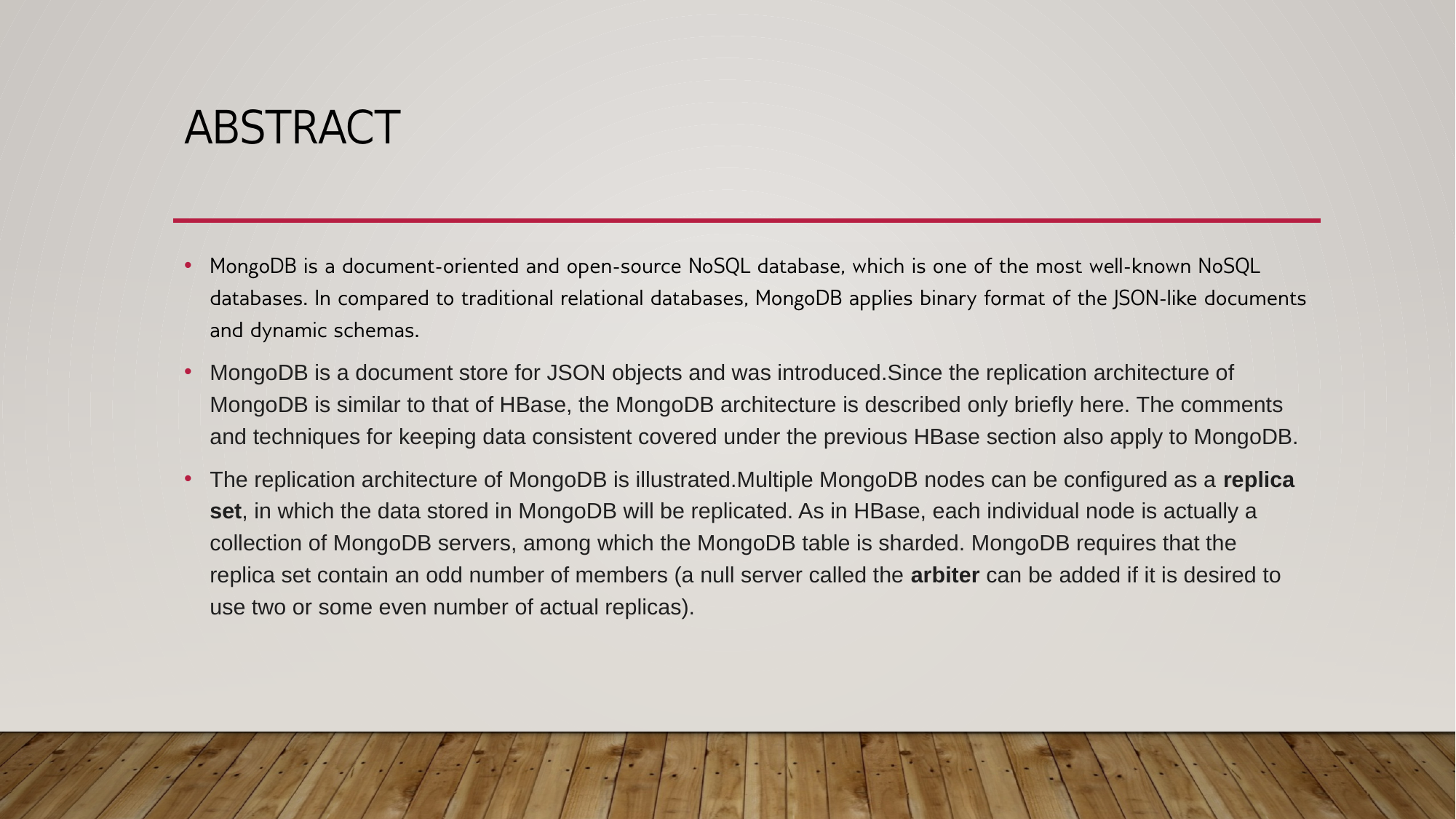

# Abstract
MongoDB is a document-oriented and open-source NoSQL database, which is one of the most well-known NoSQL databases. In compared to traditional relational databases, MongoDB applies binary format of the JSON-like documents and dynamic schemas.
MongoDB is a document store for JSON objects and was introduced.Since the replication architecture of MongoDB is similar to that of HBase, the MongoDB architecture is described only briefly here. The comments and techniques for keeping data consistent covered under the previous HBase section also apply to MongoDB.
The replication architecture of MongoDB is illustrated.Multiple MongoDB nodes can be configured as a replica set, in which the data stored in MongoDB will be replicated. As in HBase, each individual node is actually a collection of MongoDB servers, among which the MongoDB table is sharded. MongoDB requires that the replica set contain an odd number of members (a null server called the arbiter can be added if it is desired to use two or some even number of actual replicas).